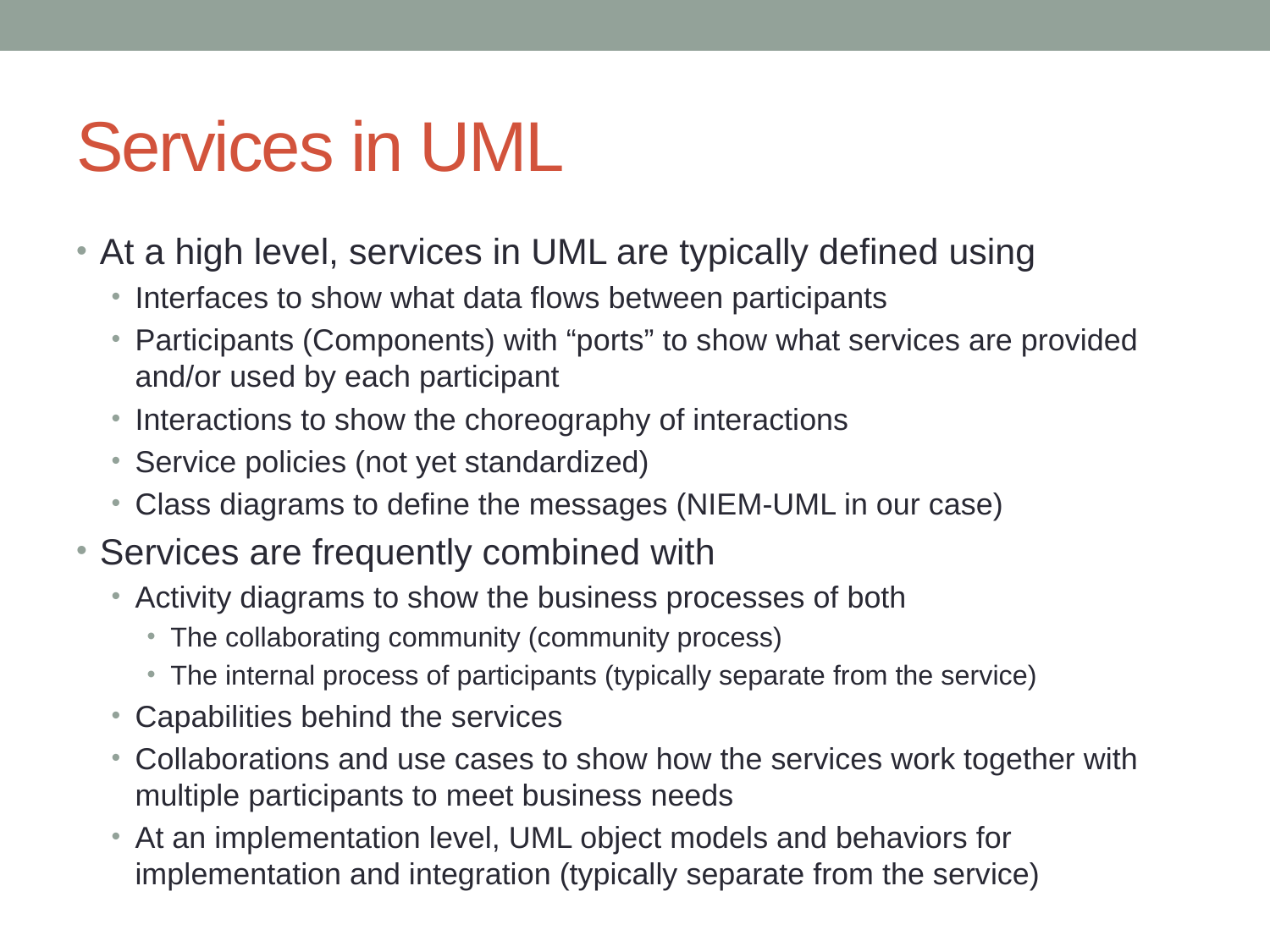

# Services in UML
At a high level, services in UML are typically defined using
Interfaces to show what data flows between participants
Participants (Components) with “ports” to show what services are provided and/or used by each participant
Interactions to show the choreography of interactions
Service policies (not yet standardized)
Class diagrams to define the messages (NIEM-UML in our case)
Services are frequently combined with
Activity diagrams to show the business processes of both
The collaborating community (community process)
The internal process of participants (typically separate from the service)
Capabilities behind the services
Collaborations and use cases to show how the services work together with multiple participants to meet business needs
At an implementation level, UML object models and behaviors for implementation and integration (typically separate from the service)